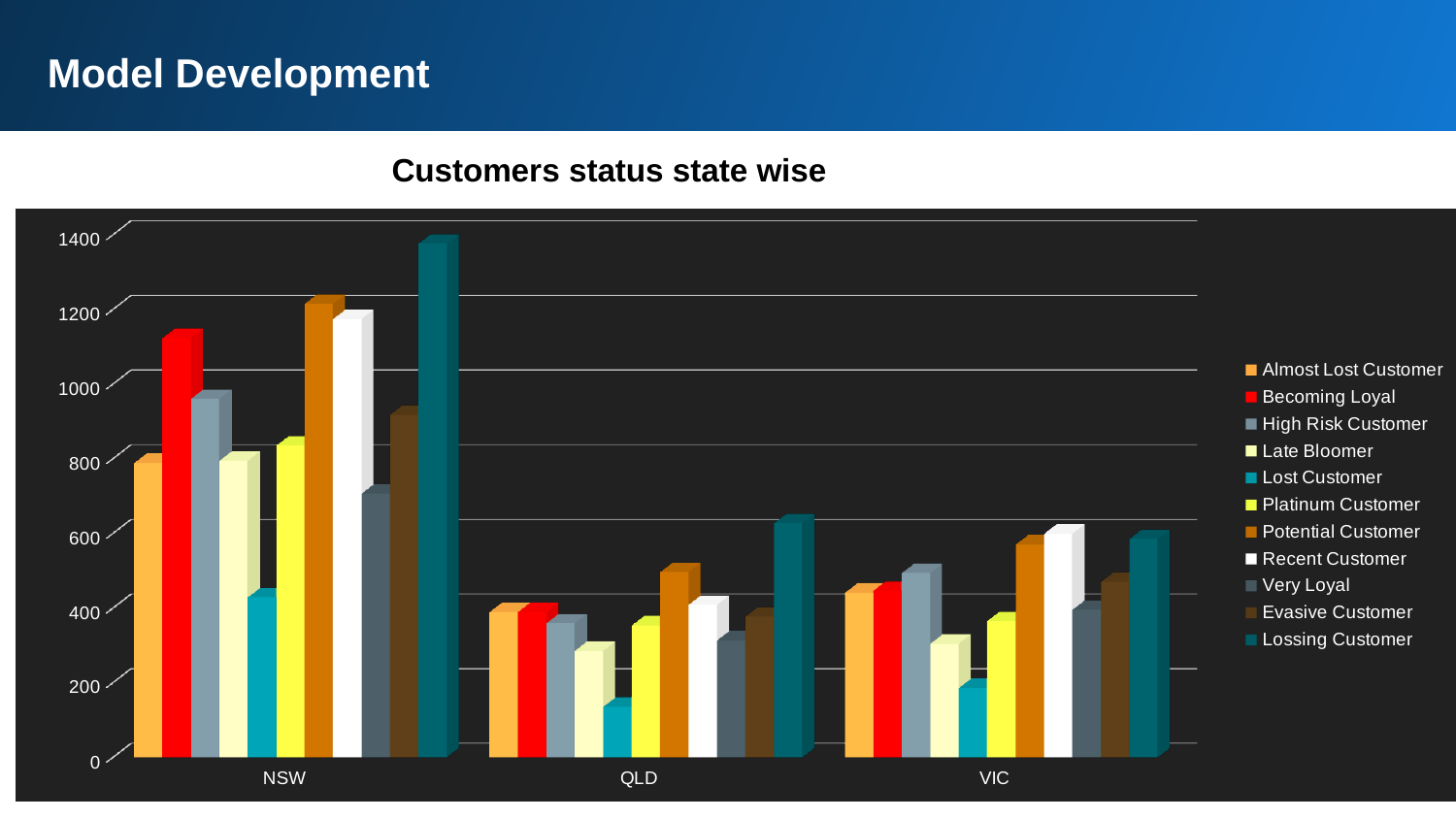

Model Development

Customers status state wise

[unsupported chart]